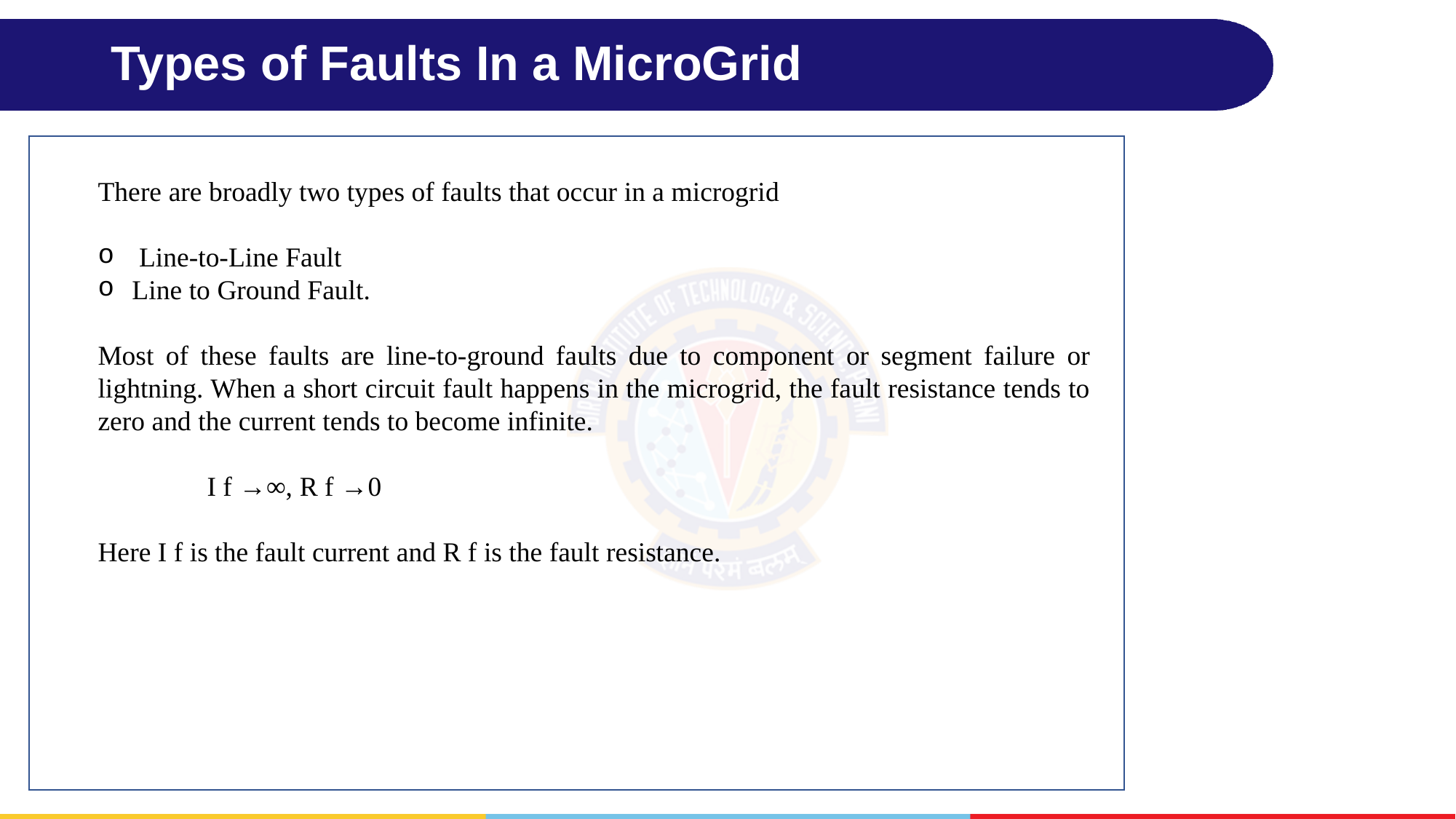

# Types of Faults In a MicroGrid

There are broadly two types of faults that occur in a microgrid

 Line-to-Line Fault
Line to Ground Fault.

Most of these faults are line-to-ground faults due to component or segment failure or lightning. When a short circuit fault happens in the microgrid, the fault resistance tends to zero and the current tends to become infinite.

	I f →∞, R f →0

Here I f is the fault current and R f is the fault resistance.